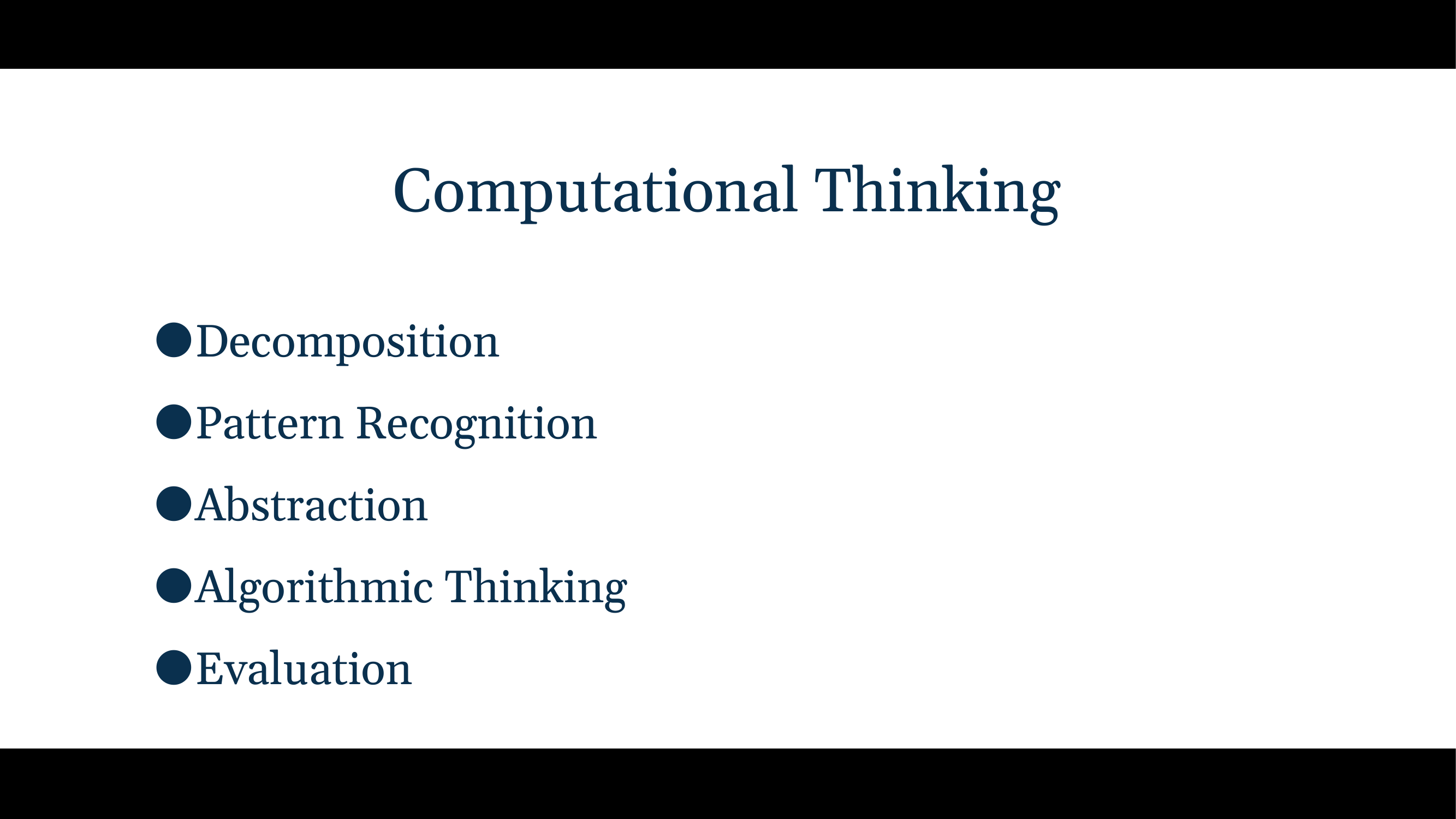

# Computational Thinking
Decomposition
Pattern Recognition
Abstraction
Algorithmic Thinking
Evaluation